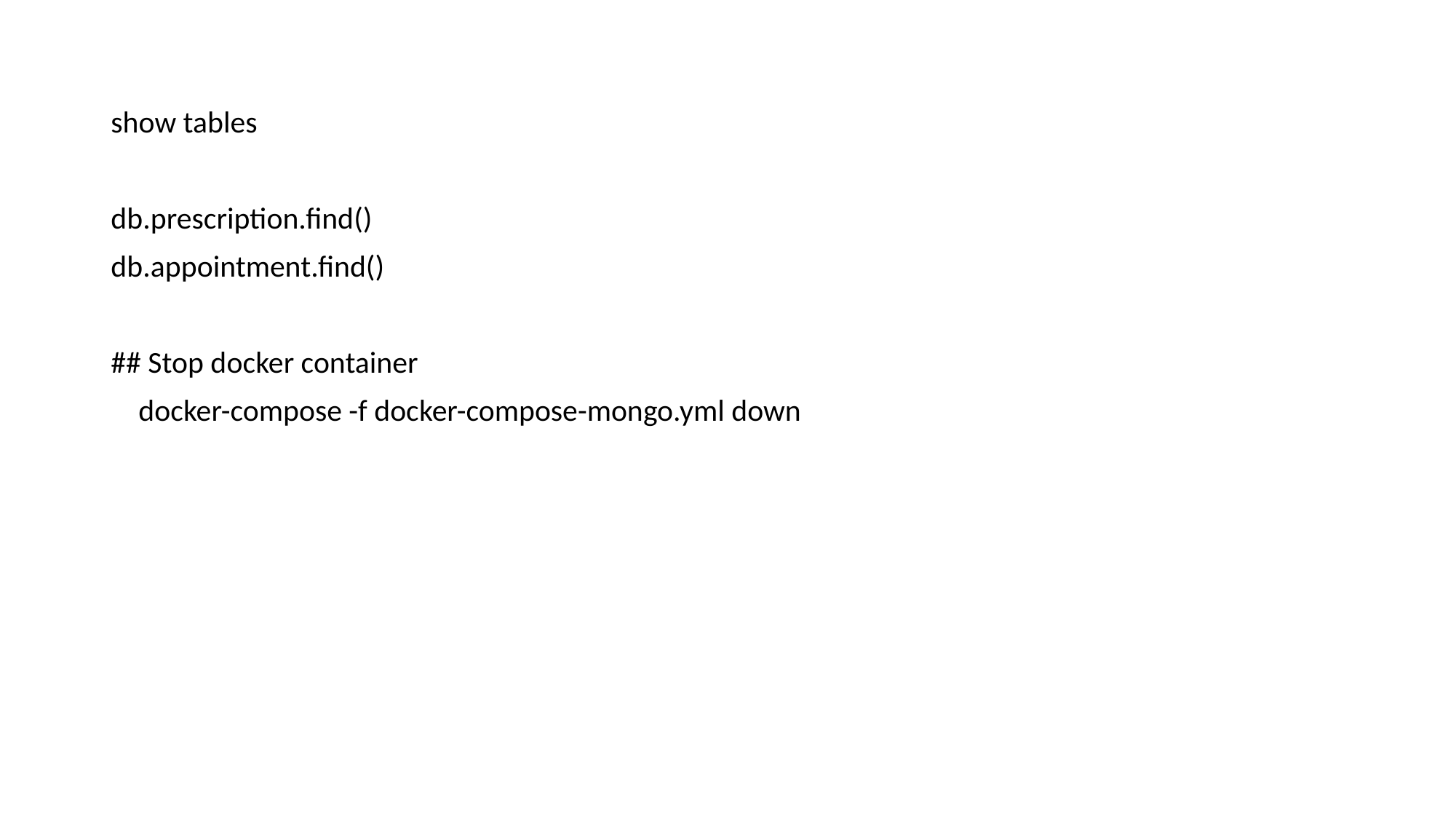

show tables

db.prescription.find()
db.appointment.find()

## Stop docker container
    docker-compose -f docker-compose-mongo.yml down